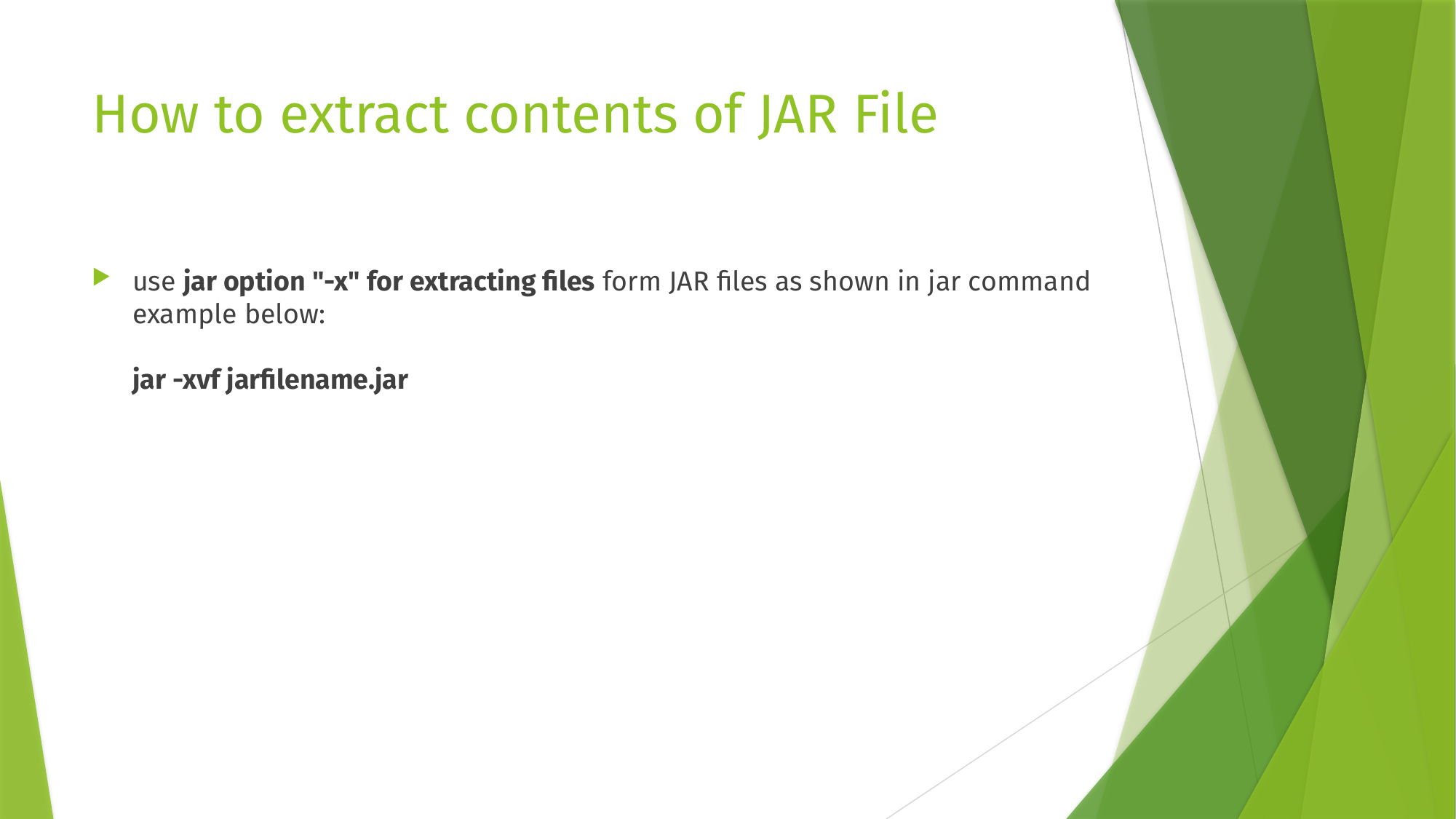

# How to extract contents of JAR File
use jar option "-x" for extracting files form JAR files as shown in jar command example below:
jar -xvf jarfilename.jar